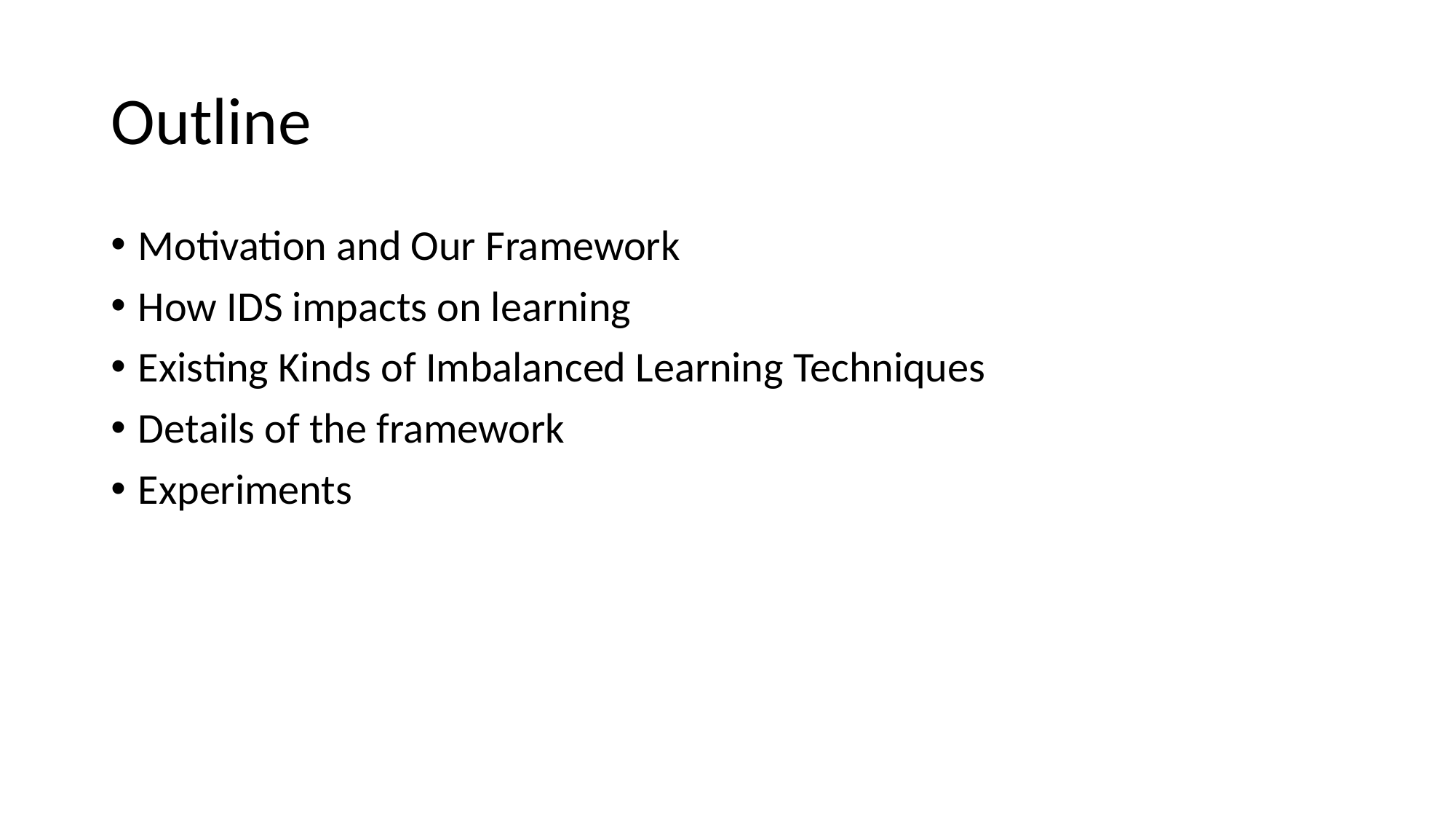

# Outline
Motivation and Our Framework
How IDS impacts on learning
Existing Kinds of Imbalanced Learning Techniques
Details of the framework
Experiments